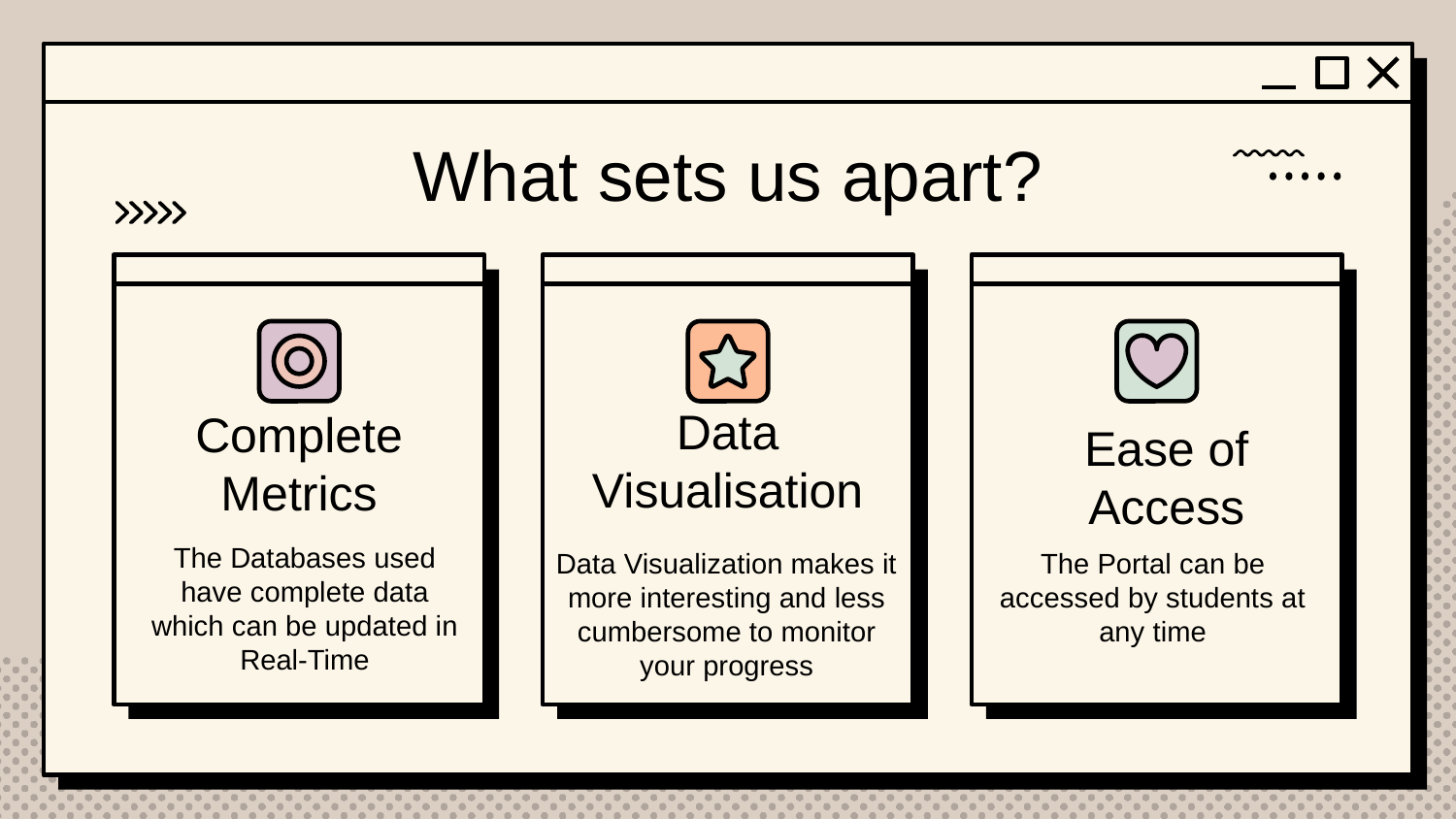

# What sets us apart?

Data Visualisation
Complete Metrics
Ease of Access
The Databases used have complete data which can be updated in Real-Time
Data Visualization makes it more interesting and less cumbersome to monitor your progress
The Portal can be accessed by students at any time